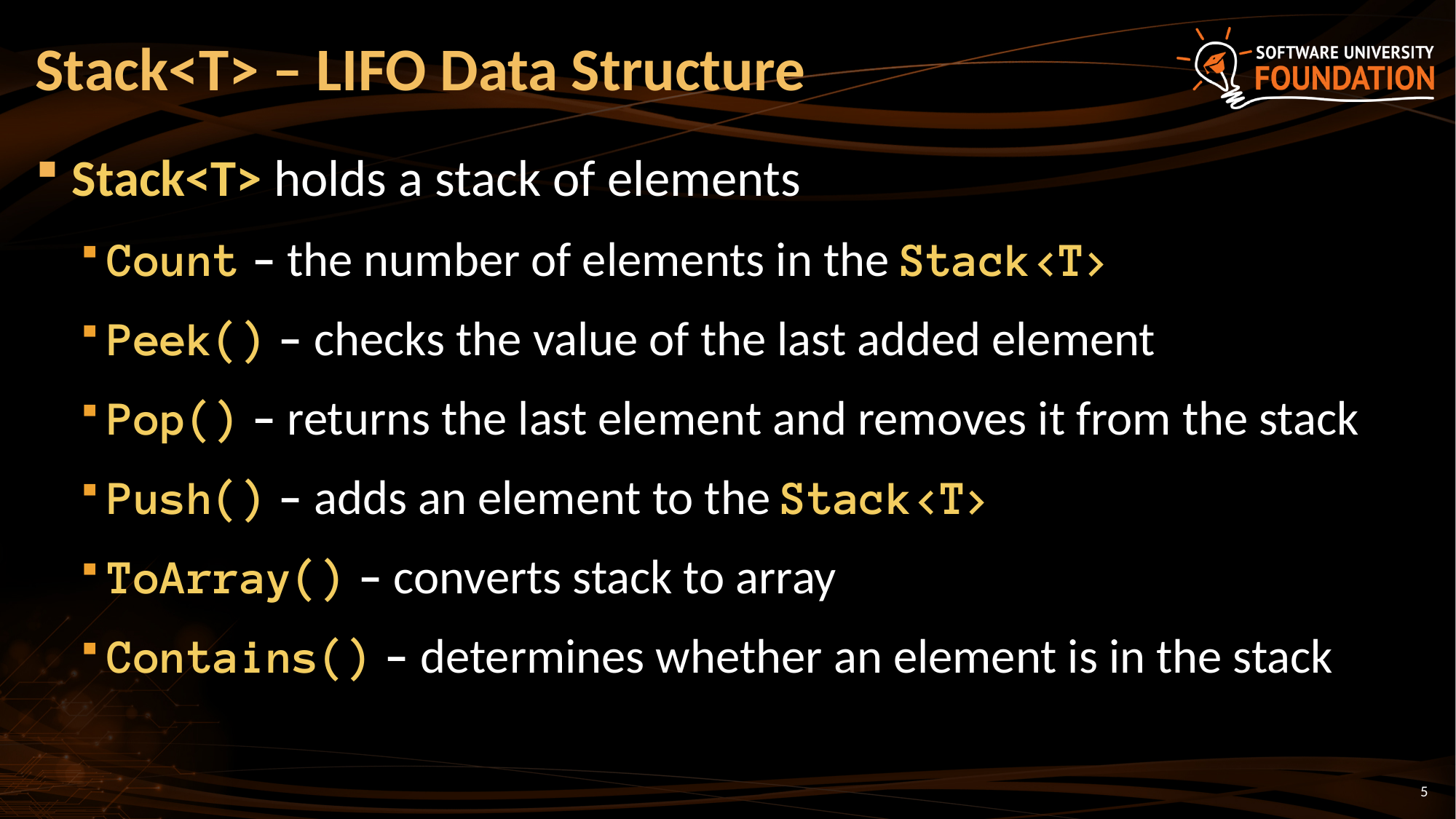

# Stack<T> – LIFO Data Structure
Stack<T> holds a stack of elements
Count – the number of elements in the Stack<T>
Peek() – checks the value of the last added element
Pop() – returns the last element and removes it from the stack
Push() – adds an element to the Stack<T>
ToArray() – converts stack to array
Contains() – determines whether an element is in the stack
5